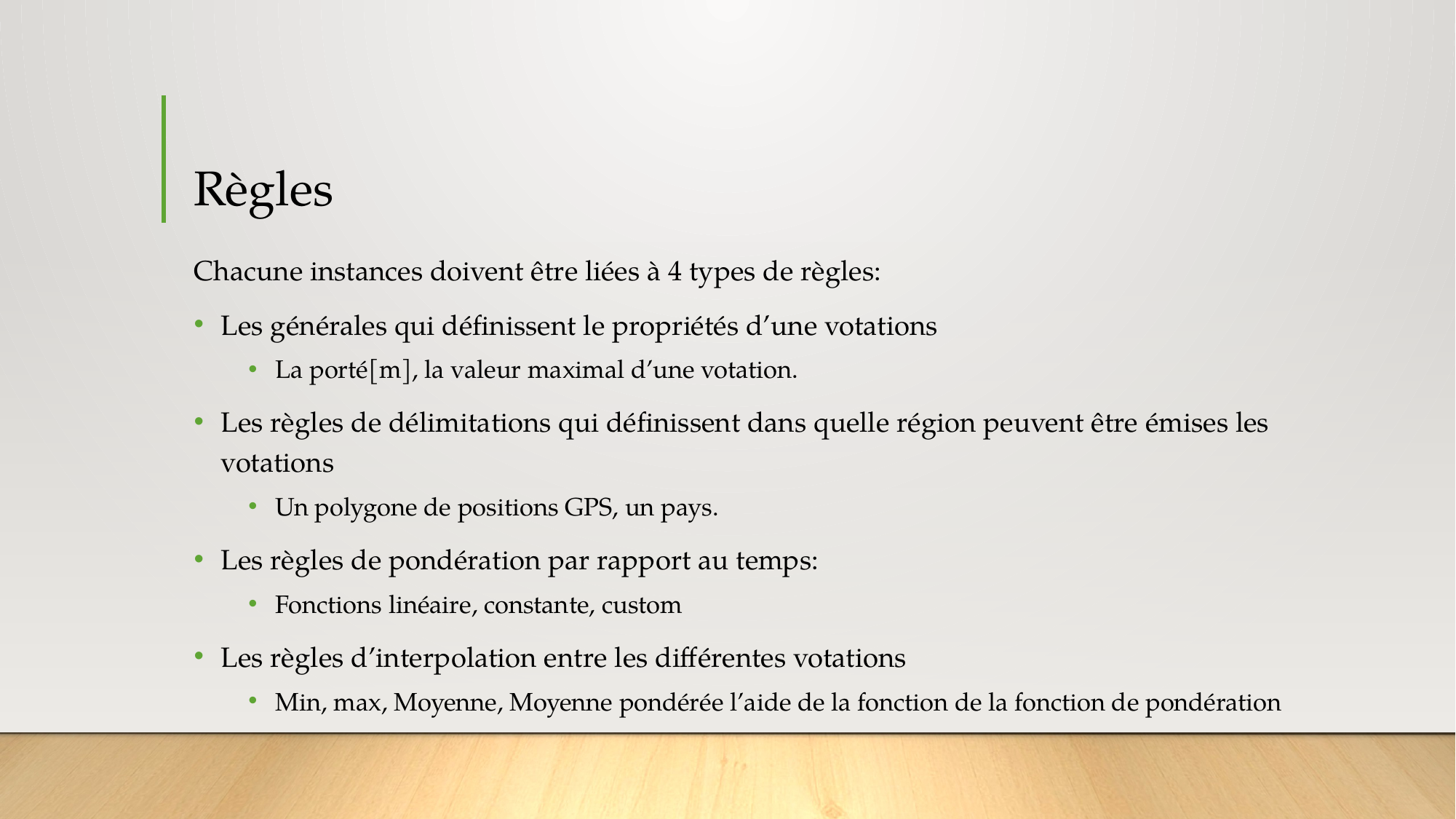

# Règles
Chacune instances doivent être liées à 4 types de règles:
Les générales qui définissent le propriétés d’une votations
La porté[m], la valeur maximal d’une votation.
Les règles de délimitations qui définissent dans quelle région peuvent être émises les votations
Un polygone de positions GPS, un pays.
Les règles de pondération par rapport au temps:
Fonctions linéaire, constante, custom
Les règles d’interpolation entre les différentes votations
Min, max, Moyenne, Moyenne pondérée l’aide de la fonction de la fonction de pondération